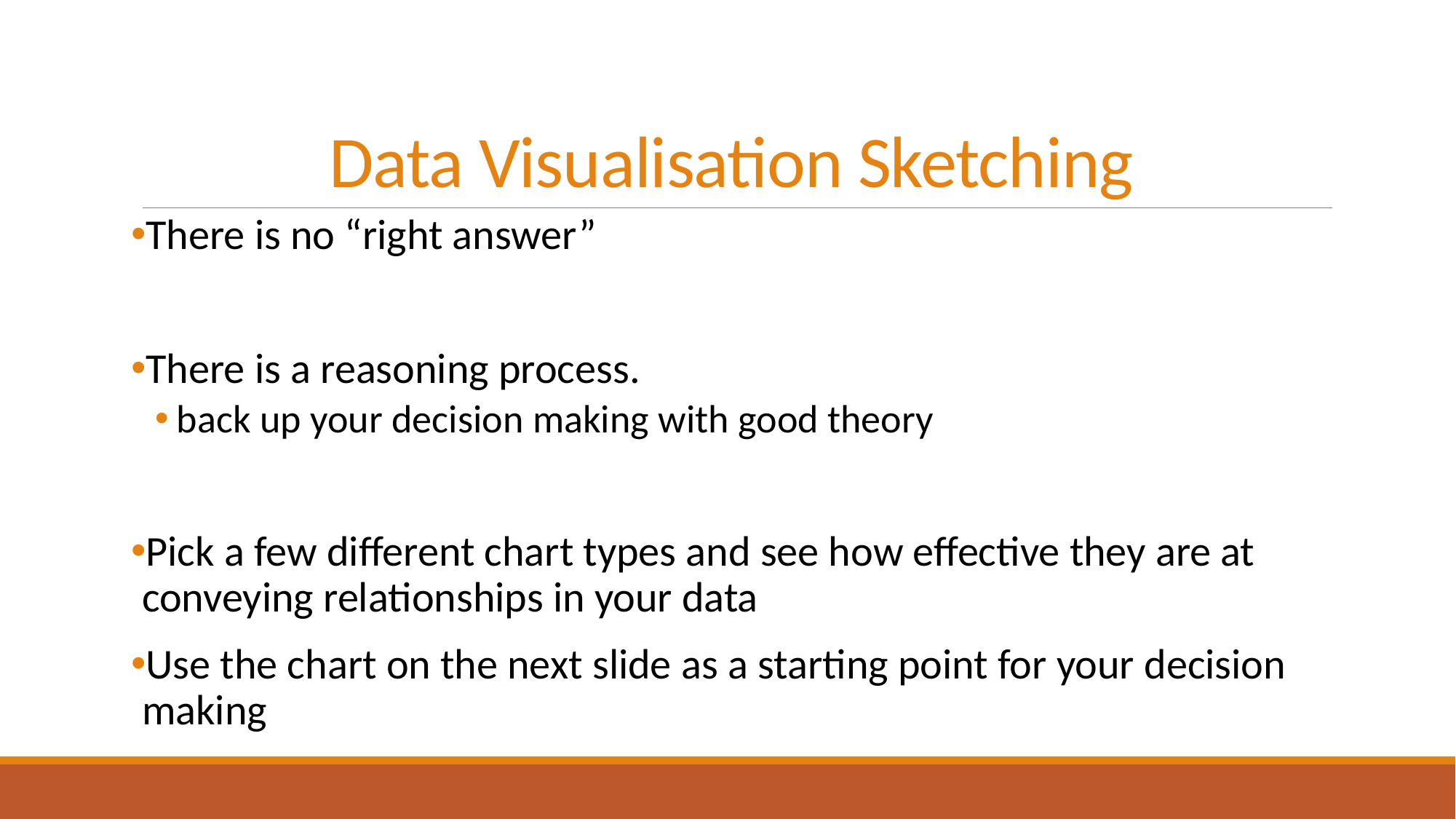

# Data Visualisation Sketching
There is no “right answer”

There is a reasoning process.
back up your decision making with good theory

Pick a few different chart types and see how effective they are at conveying relationships in your data
Use the chart on the next slide as a starting point for your decision making